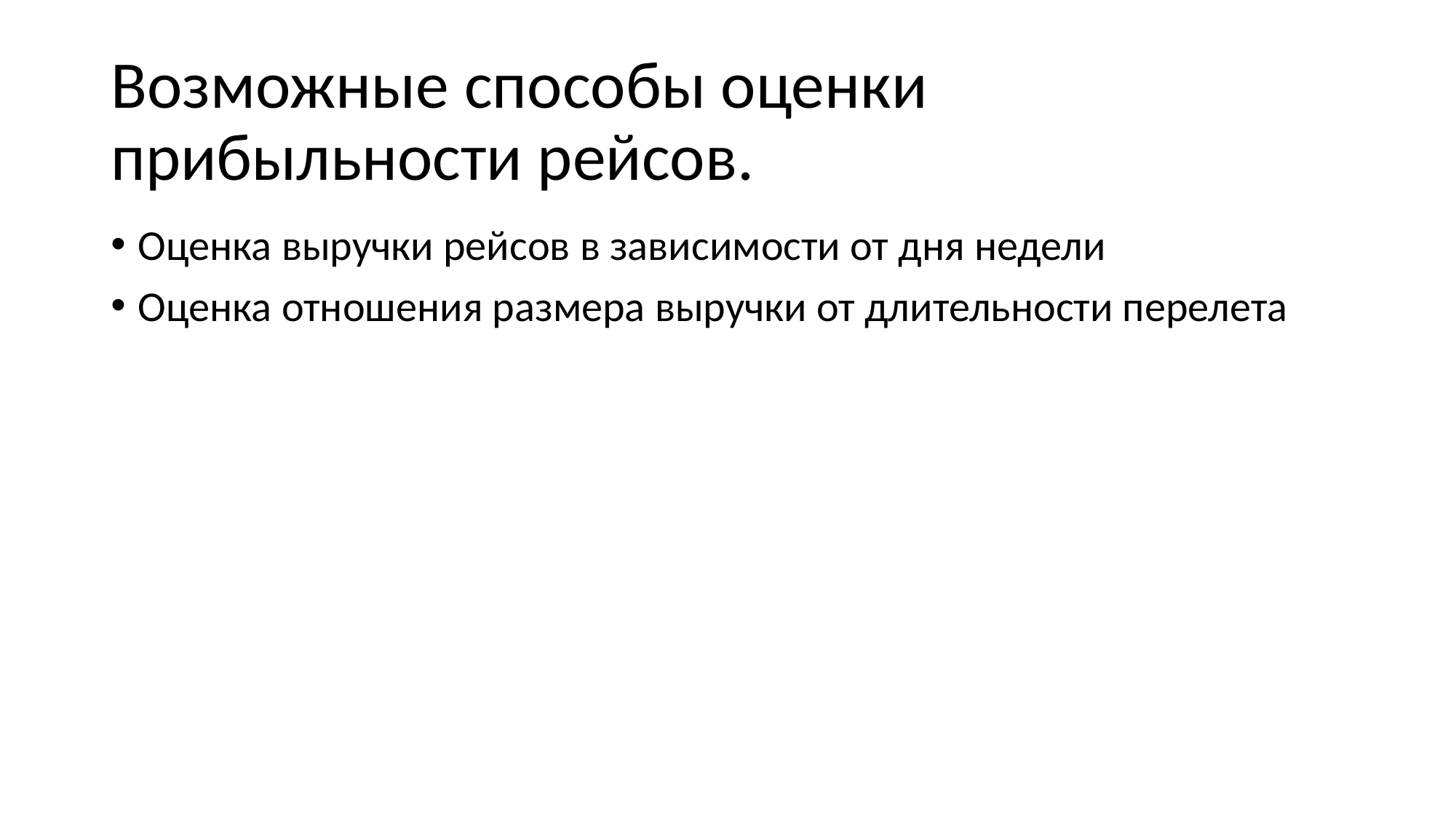

# Возможные способы оценки прибыльности рейсов.
Оценка выручки рейсов в зависимости от дня недели
Оценка отношения размера выручки от длительности перелета